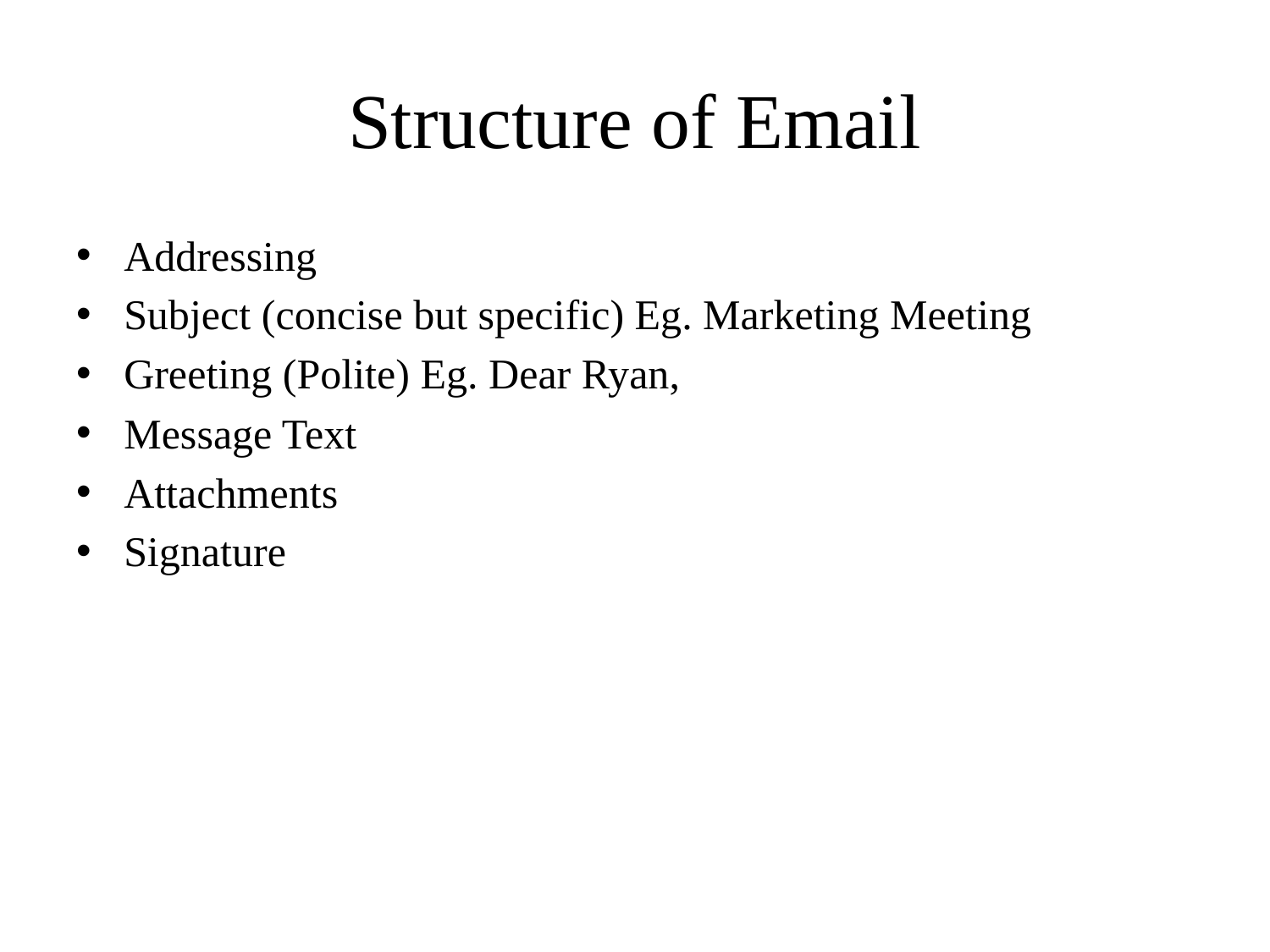

# Structure of Email
Addressing
Subject (concise but specific) Eg. Marketing Meeting
Greeting (Polite) Eg. Dear Ryan,
Message Text
Attachments
Signature